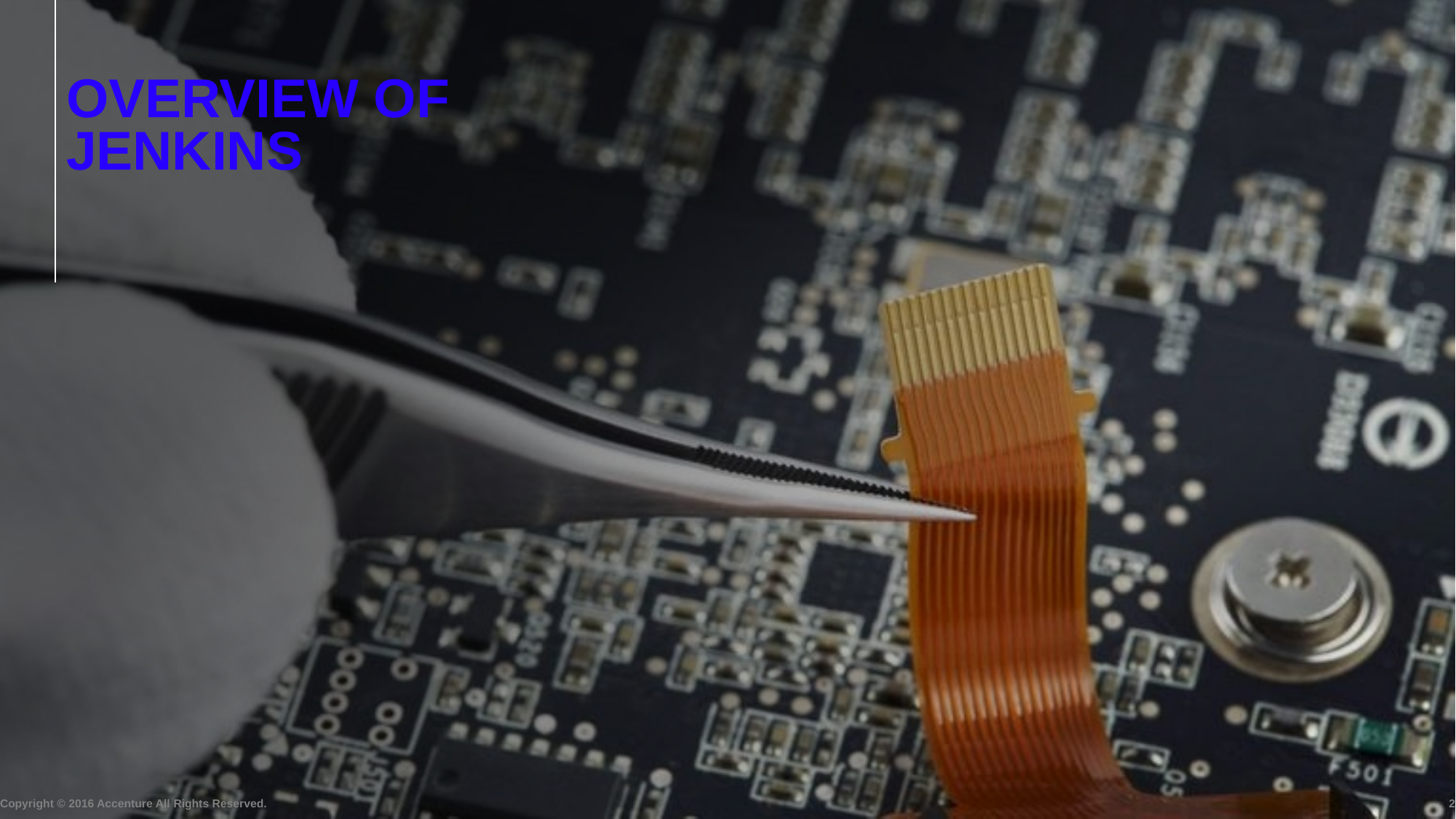

# Overview of Jenkins
Copyright © 2016 Accenture All Rights Reserved.
2